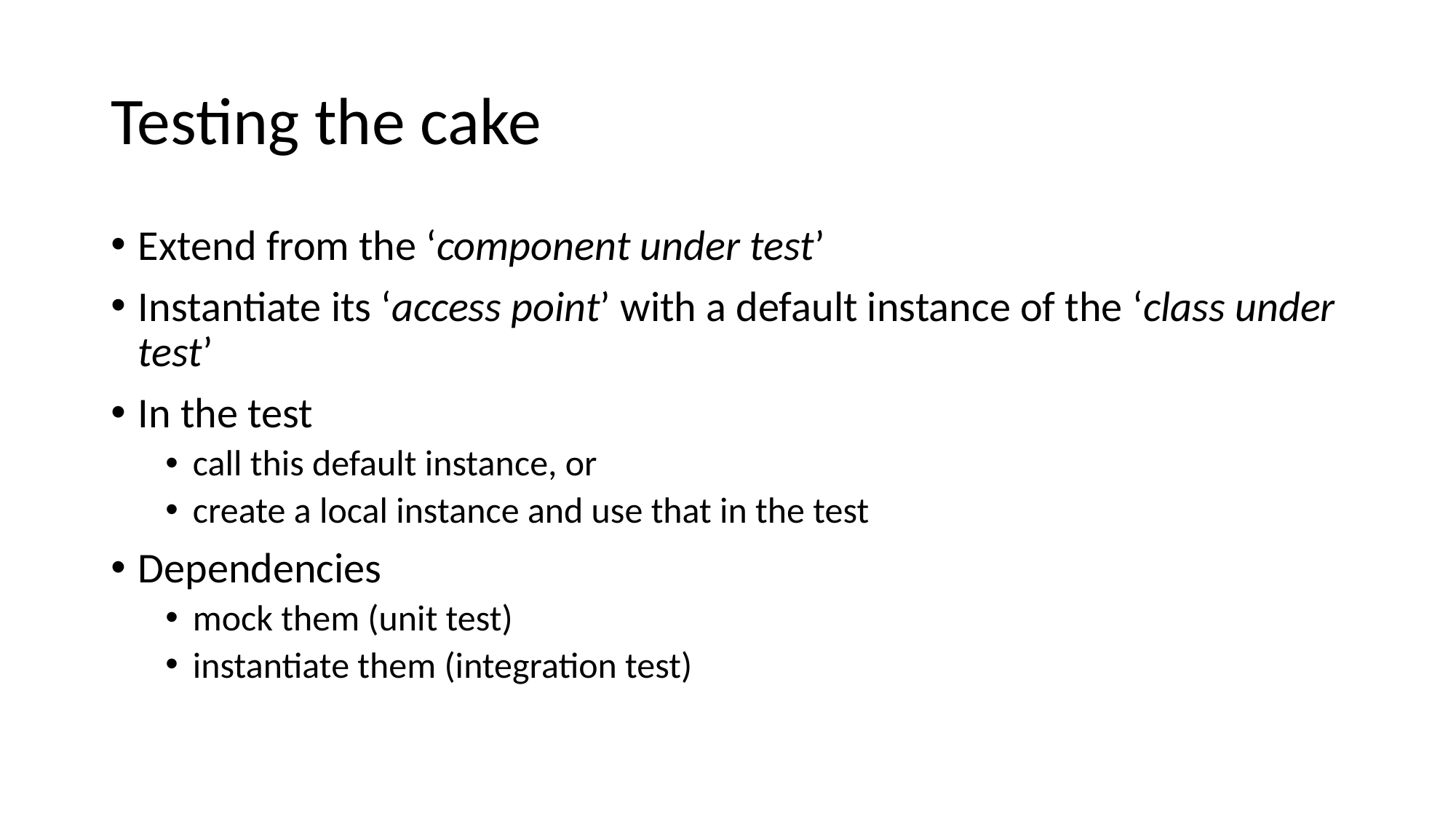

# Testing the cake
Extend from the ‘component under test’
Instantiate its ‘access point’ with a default instance of the ‘class under test’
In the test
call this default instance, or
create a local instance and use that in the test
Dependencies
mock them (unit test)
instantiate them (integration test)